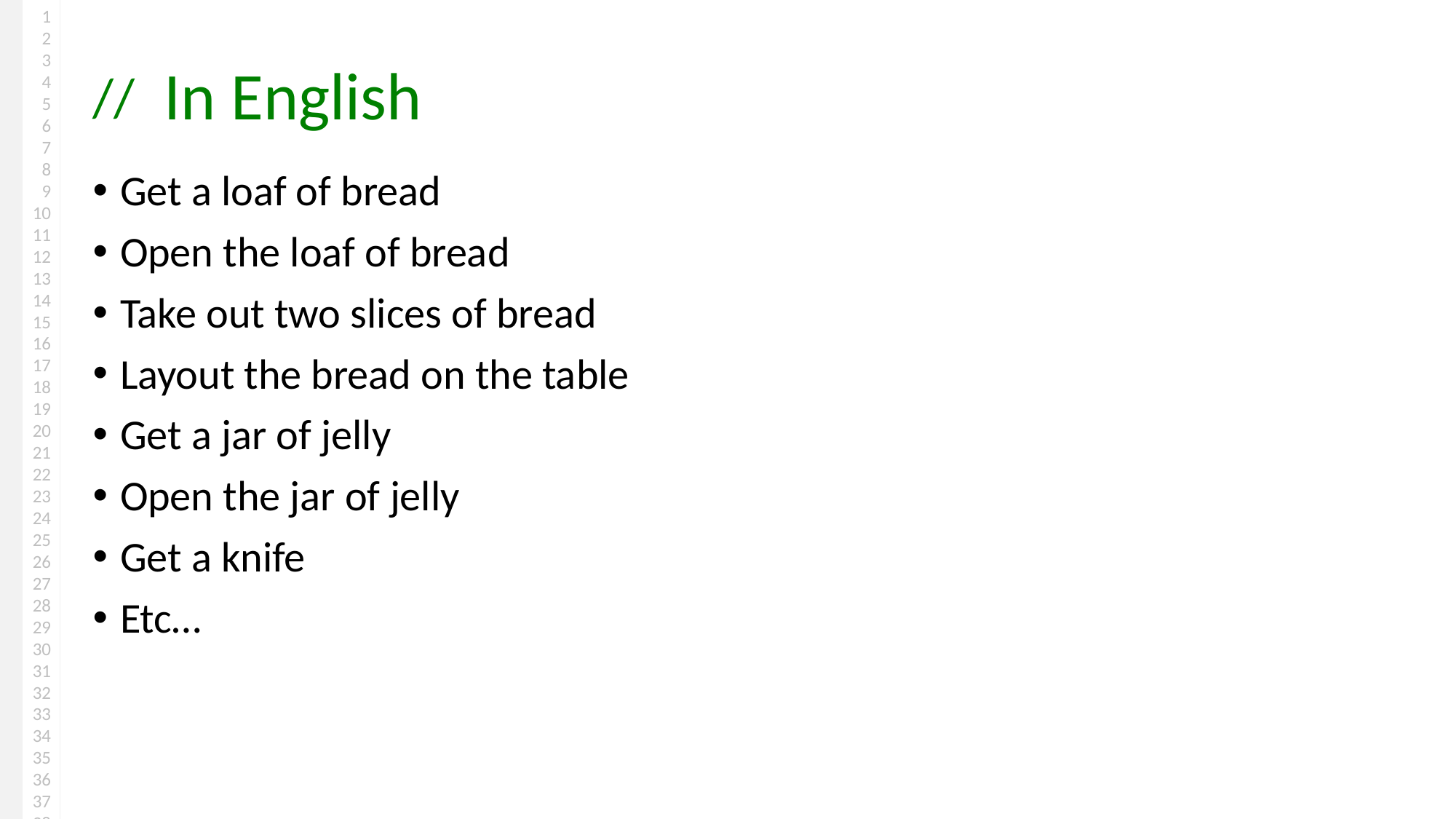

# In English
Get a loaf of bread
Open the loaf of bread
Take out two slices of bread
Layout the bread on the table
Get a jar of jelly
Open the jar of jelly
Get a knife
Etc…